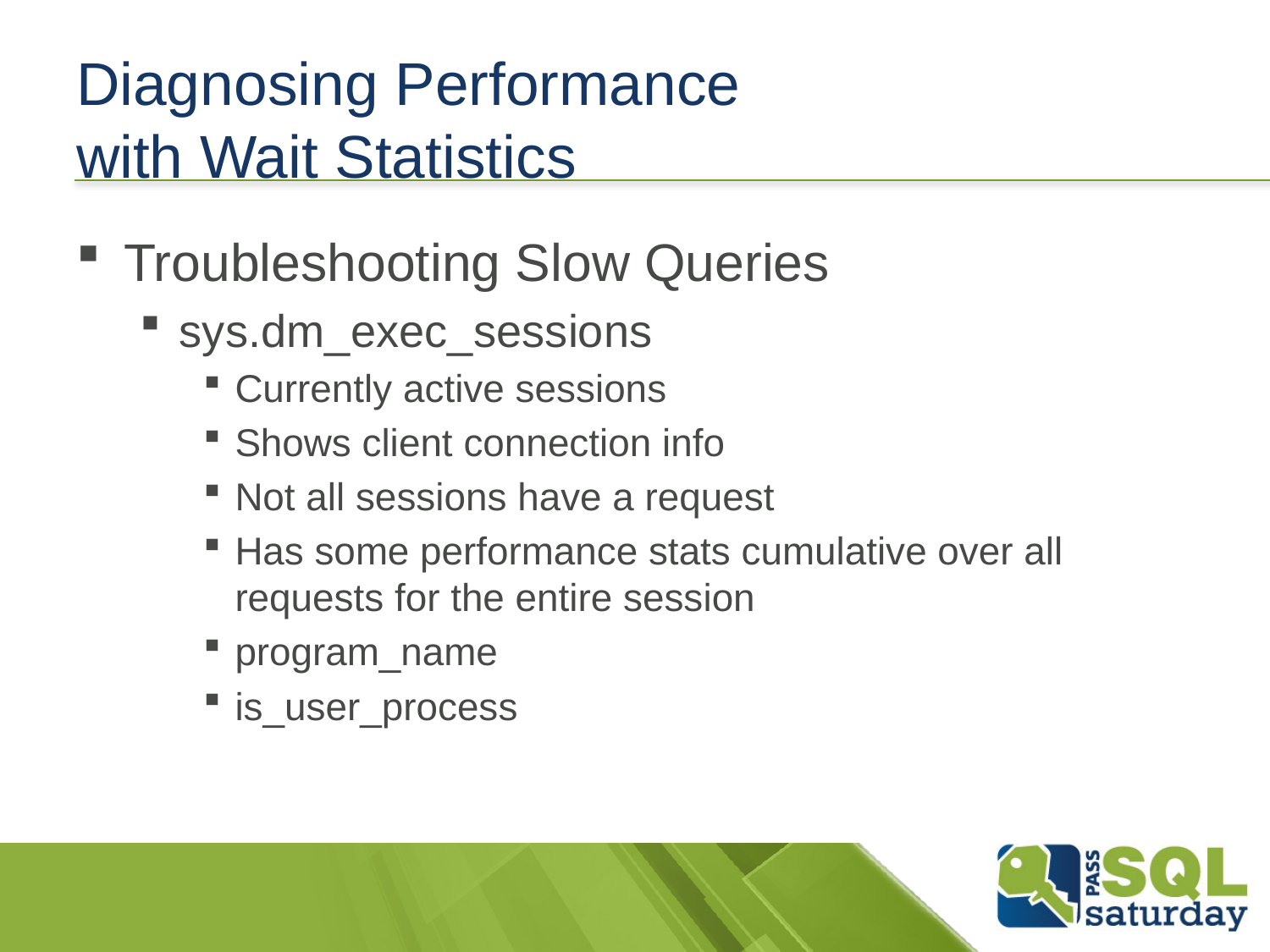

# Diagnosing Performance with Wait Statistics
Troubleshooting Slow Queries
sys.dm_exec_sessions
Currently active sessions
Shows client connection info
Not all sessions have a request
Has some performance stats cumulative over all requests for the entire session
program_name
is_user_process